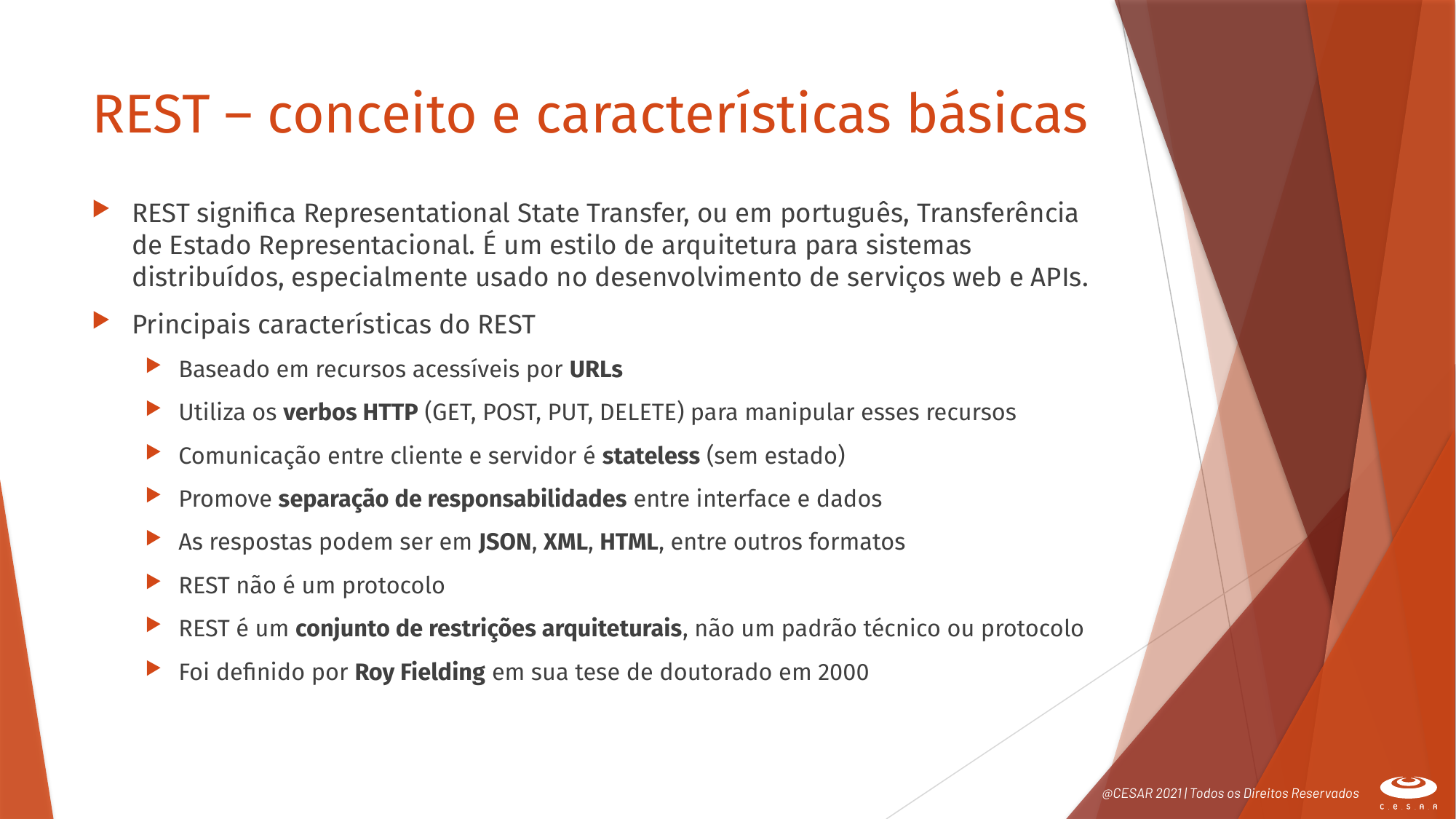

# REST – conceito e características básicas
REST significa Representational State Transfer, ou em português, Transferência de Estado Representacional. É um estilo de arquitetura para sistemas distribuídos, especialmente usado no desenvolvimento de serviços web e APIs.
Principais características do REST
Baseado em recursos acessíveis por URLs
Utiliza os verbos HTTP (GET, POST, PUT, DELETE) para manipular esses recursos
Comunicação entre cliente e servidor é stateless (sem estado)
Promove separação de responsabilidades entre interface e dados
As respostas podem ser em JSON, XML, HTML, entre outros formatos
REST não é um protocolo
REST é um conjunto de restrições arquiteturais, não um padrão técnico ou protocolo
Foi definido por Roy Fielding em sua tese de doutorado em 2000